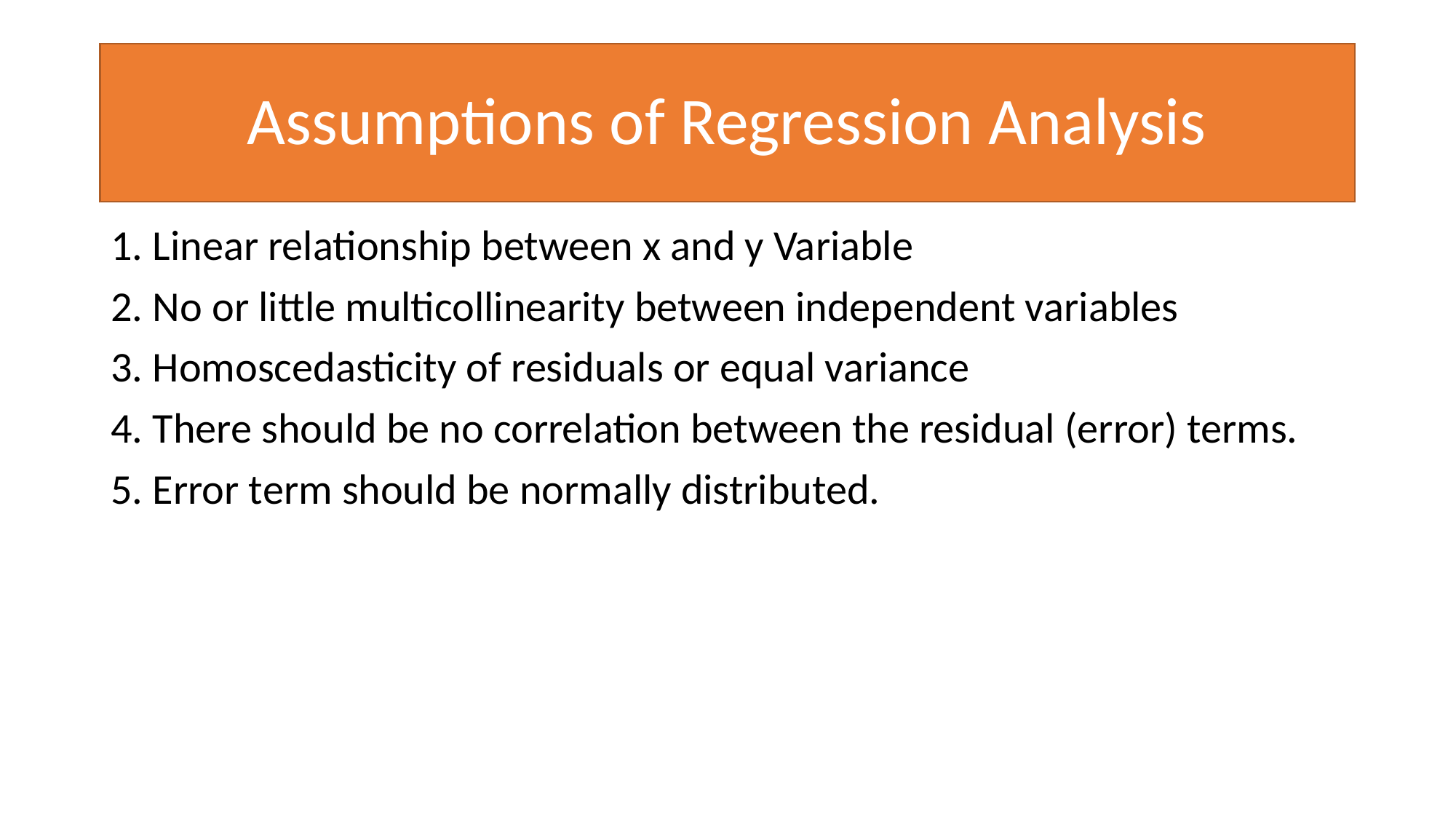

# Assumptions of Regression Analysis
1. Linear relationship between x and y Variable
2. No or little multicollinearity between independent variables
3. Homoscedasticity of residuals or equal variance
4. There should be no correlation between the residual (error) terms.
5. Error term should be normally distributed.